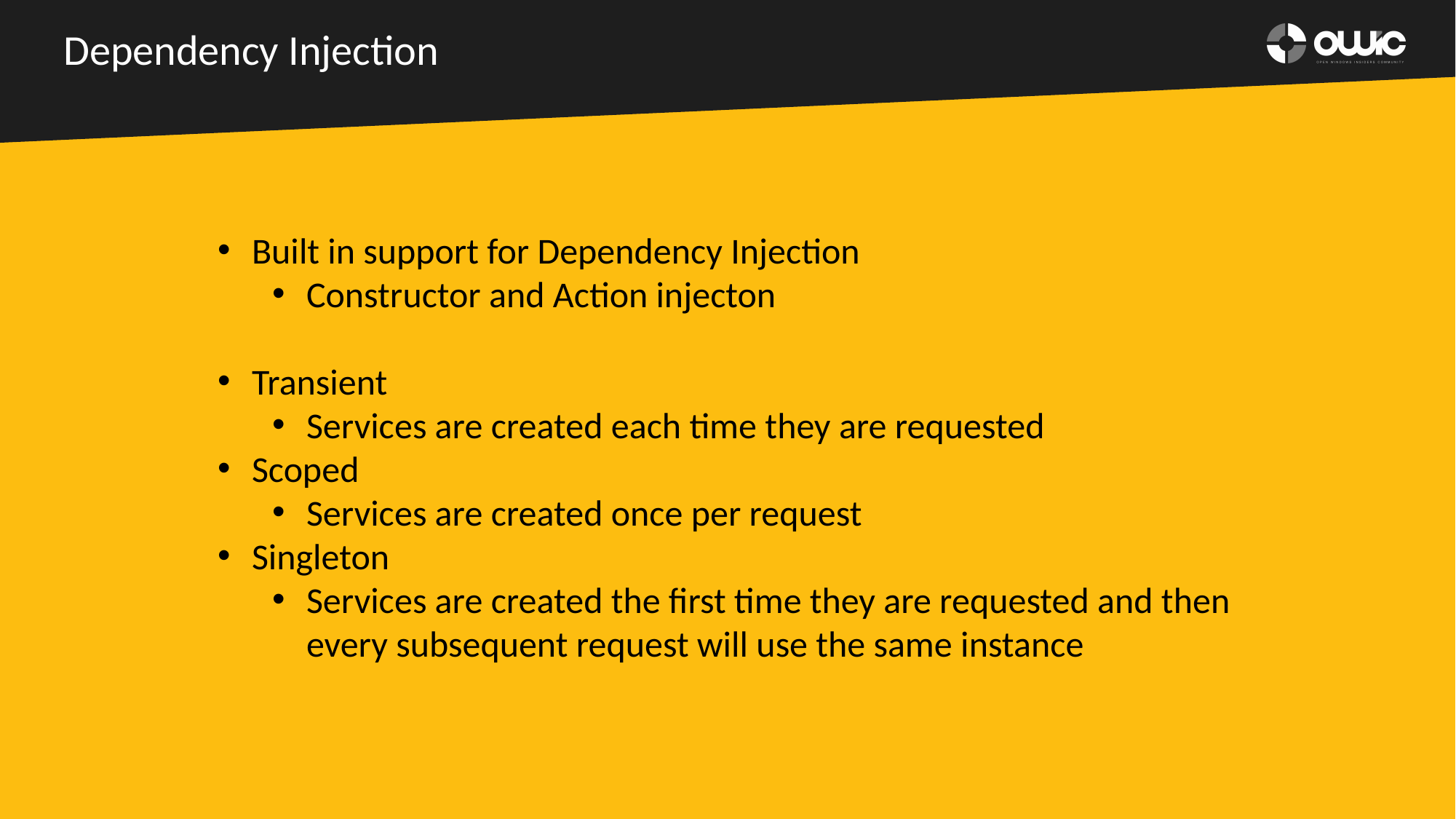

# Dependency Injection
Built in support for Dependency Injection
Constructor and Action injecton

Transient
Services are created each time they are requested
Scoped
Services are created once per request
Singleton
Services are created the first time they are requested and then every subsequent request will use the same instance